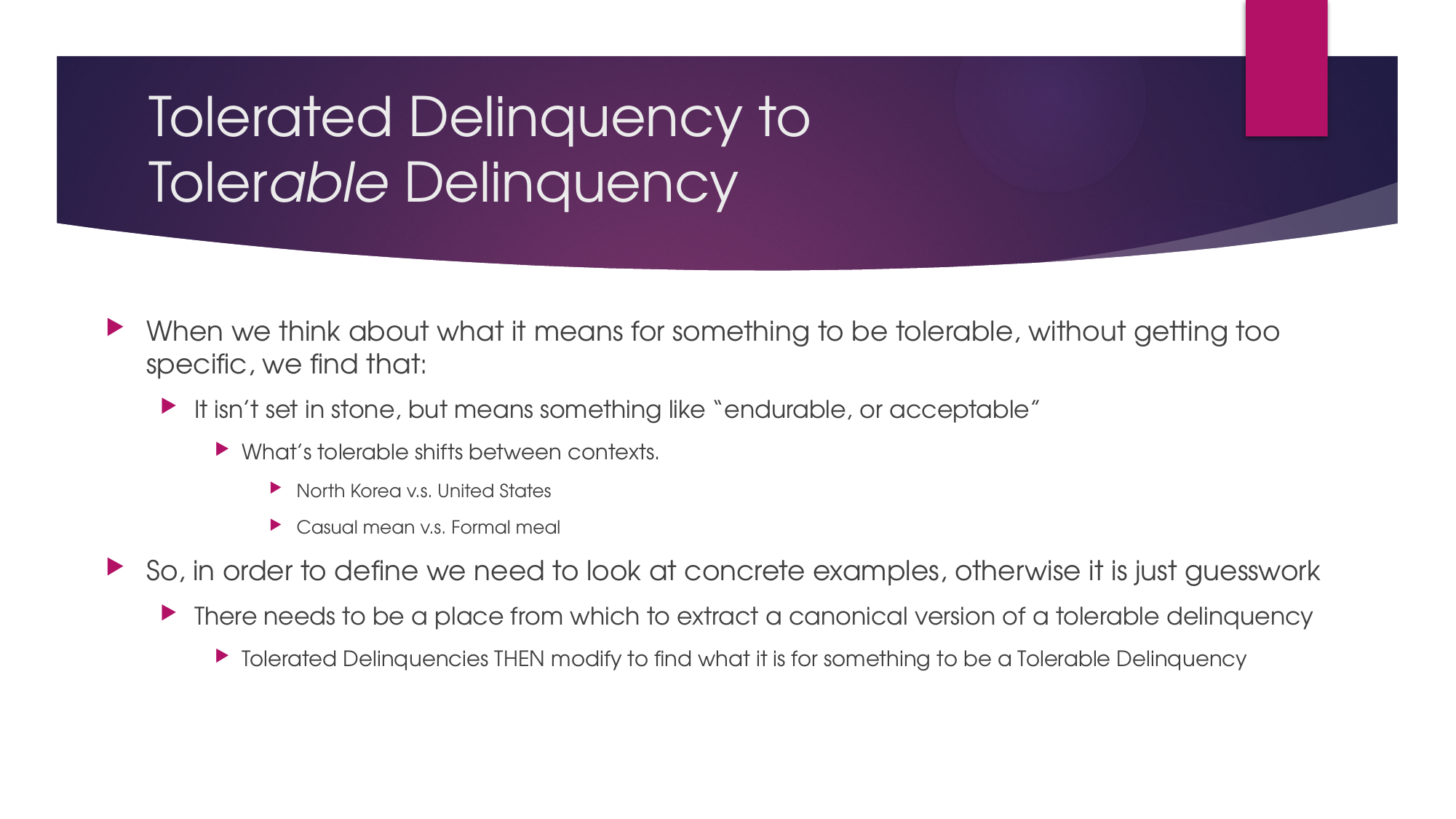

# Tolerated Delinquency to Tolerable Delinquency
When we think about what it means for something to be tolerable, without getting too specific, we find that:
It isn’t set in stone, but means something like “endurable, or acceptable”
What’s tolerable shifts between contexts.
North Korea v.s. United States
Casual mean v.s. Formal meal
So, in order to define we need to look at concrete examples, otherwise it is just guesswork
There needs to be a place from which to extract a canonical version of a tolerable delinquency
Tolerated Delinquencies THEN modify to find what it is for something to be a Tolerable Delinquency